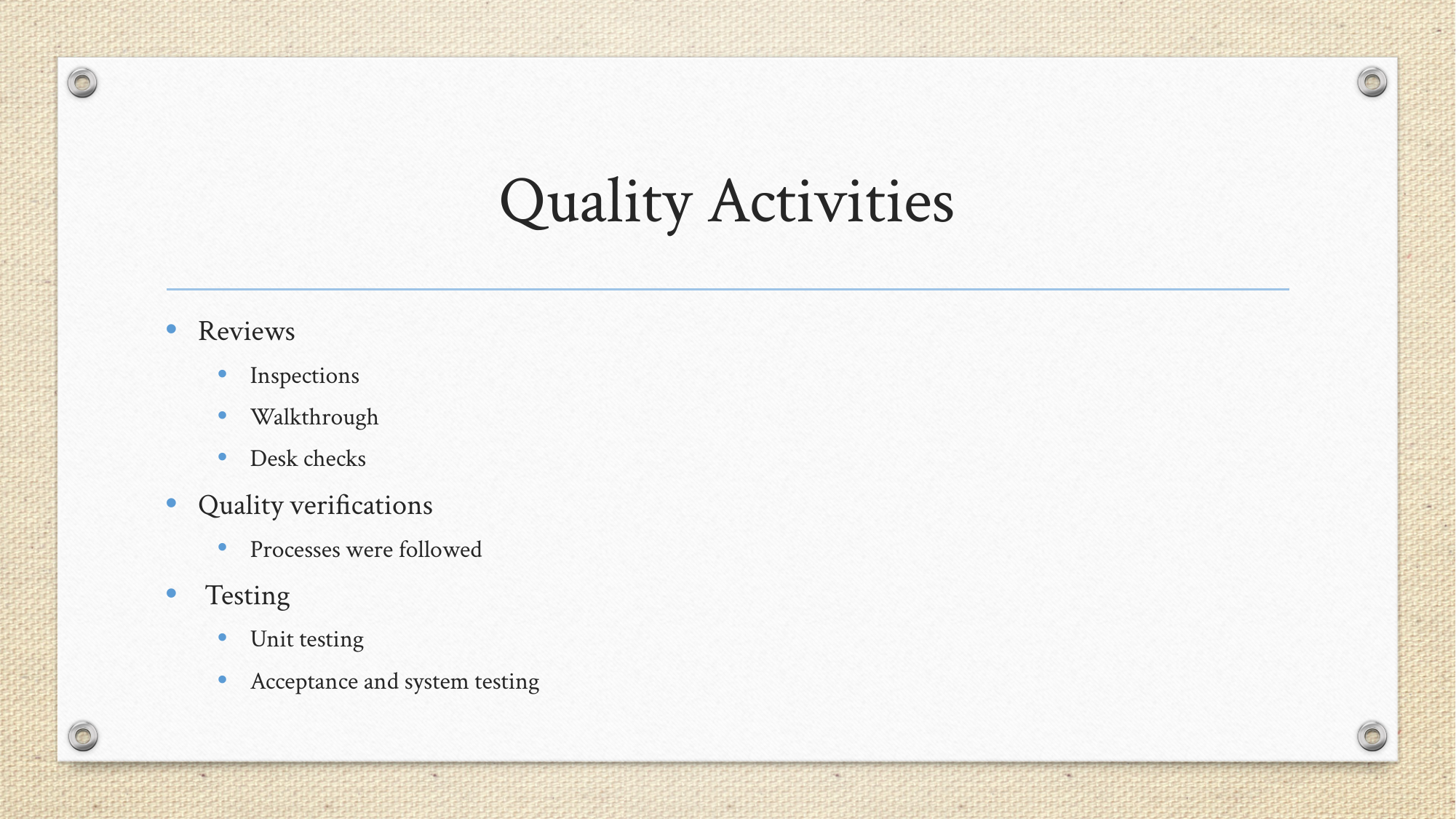

# Quality Activities
Reviews
Inspections
Walkthrough
Desk checks
Quality verifications
Processes were followed
 Testing
Unit testing
Acceptance and system testing